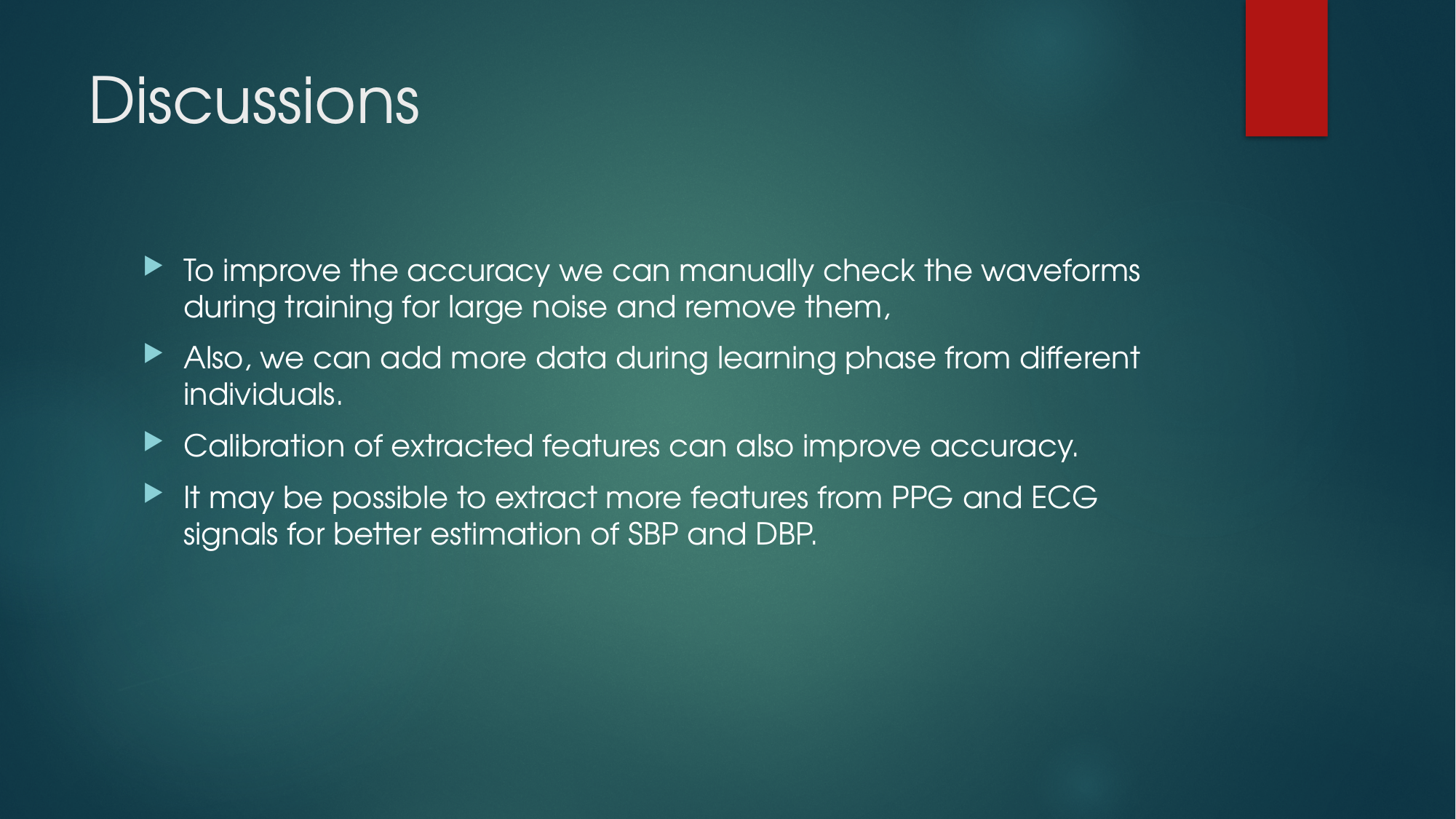

# Discussions
To improve the accuracy we can manually check the waveforms during training for large noise and remove them,
Also, we can add more data during learning phase from different individuals.
Calibration of extracted features can also improve accuracy.
It may be possible to extract more features from PPG and ECG signals for better estimation of SBP and DBP.